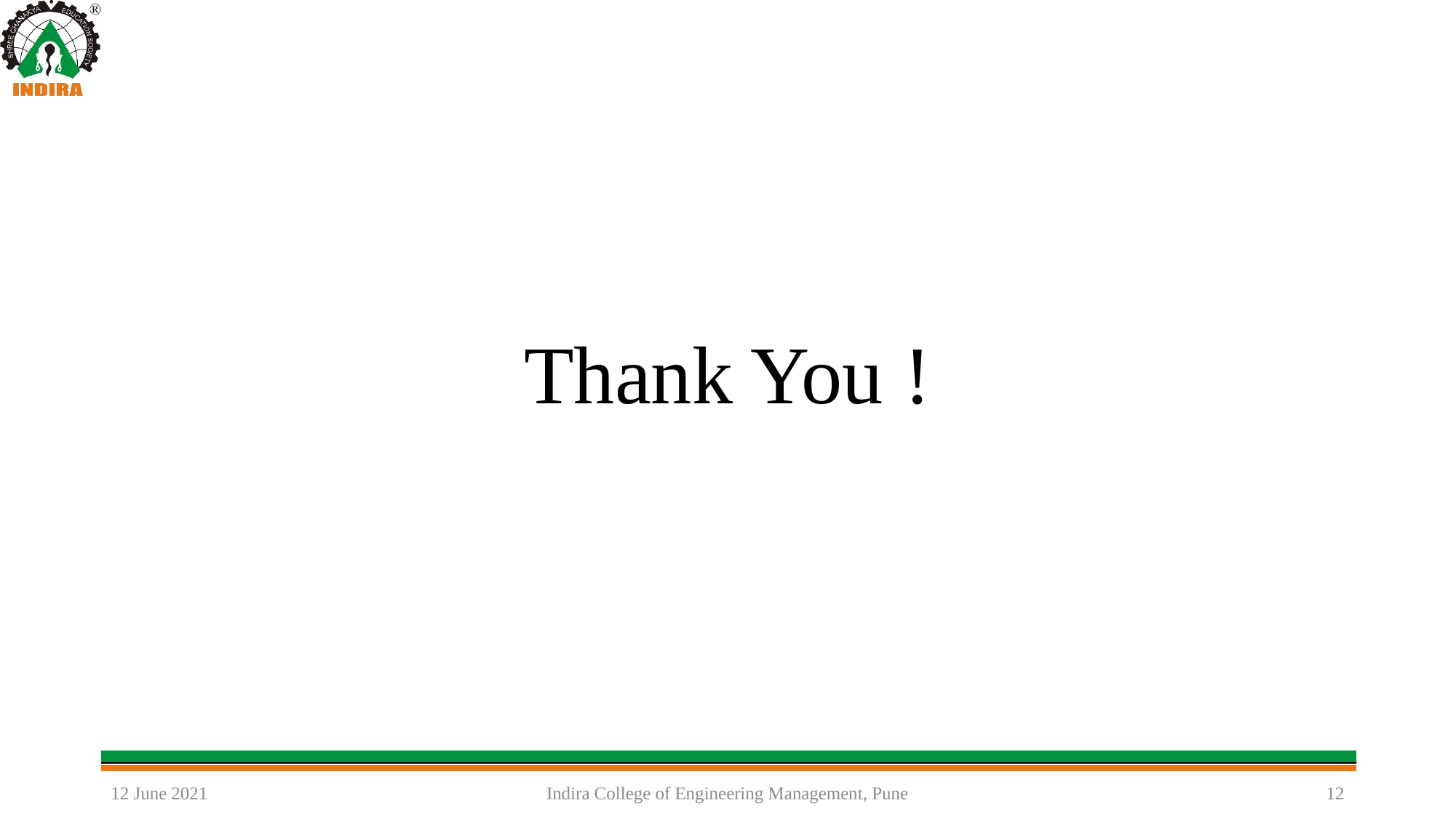

Thank You !
12 June 2021
Indira College of Engineering Management, Pune
12